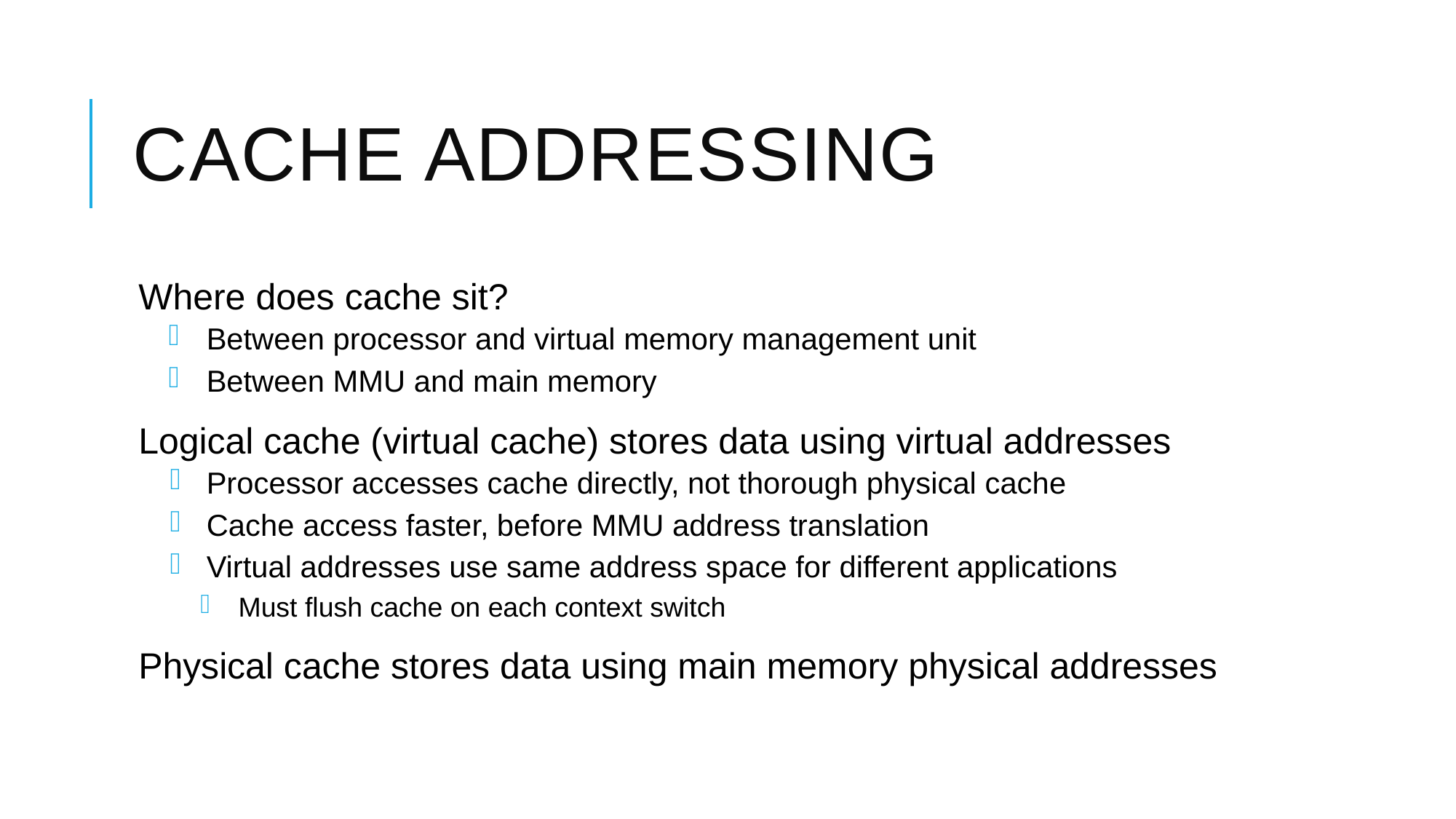

# Cache addressing
Where does cache sit?
Between processor and virtual memory management unit
Between MMU and main memory
Logical cache (virtual cache) stores data using virtual addresses
Processor accesses cache directly, not thorough physical cache
Cache access faster, before MMU address translation
Virtual addresses use same address space for different applications
Must flush cache on each context switch
Physical cache stores data using main memory physical addresses